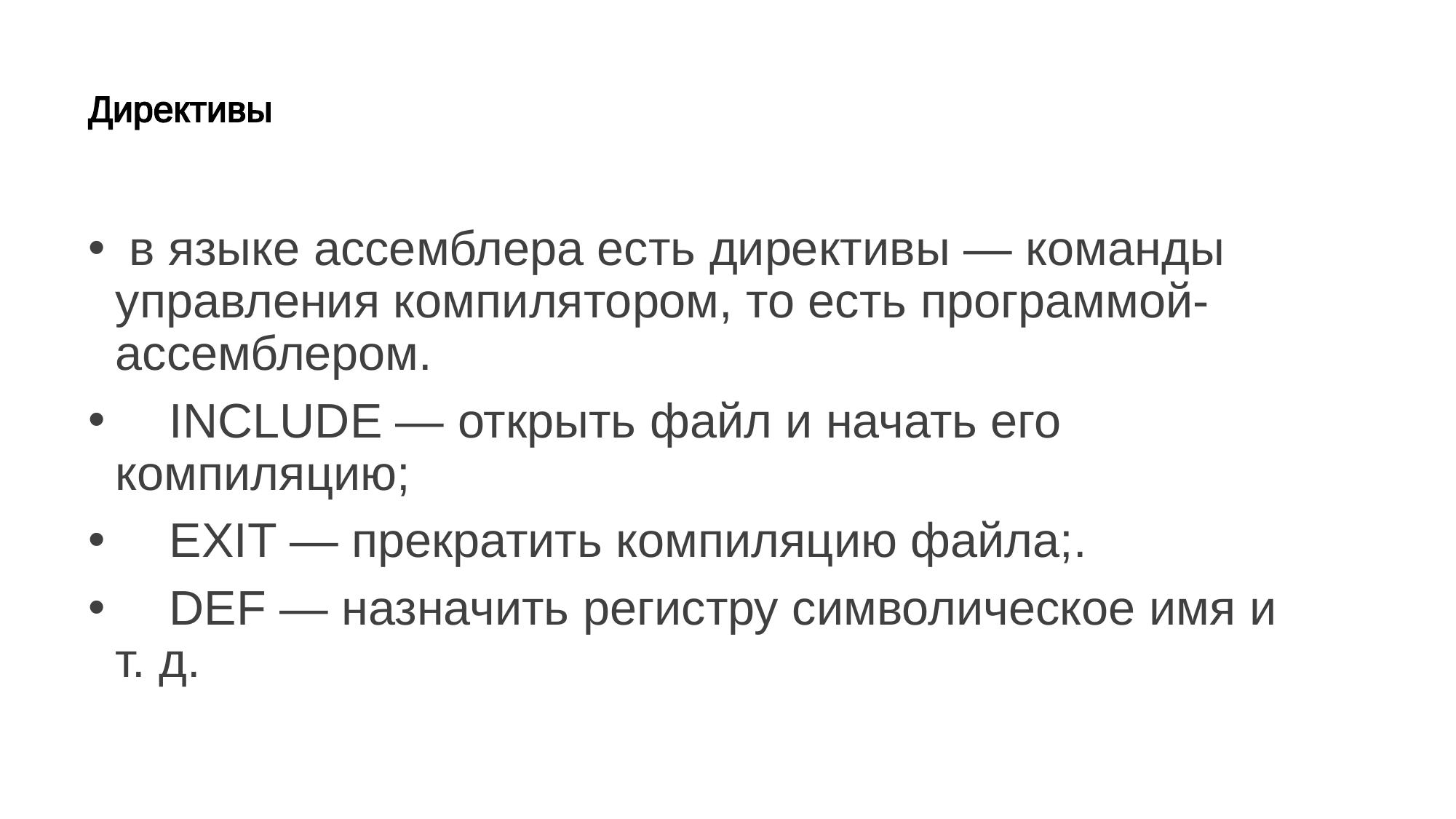

# Директивы
 в языке ассемблера есть директивы — команды управления компилятором, то есть программой-ассемблером.
    INCLUDE — открыть файл и начать его компиляцию;
    EXIT — прекратить компиляцию файла;.
    DEF — назначить регистру символическое имя и т. д.